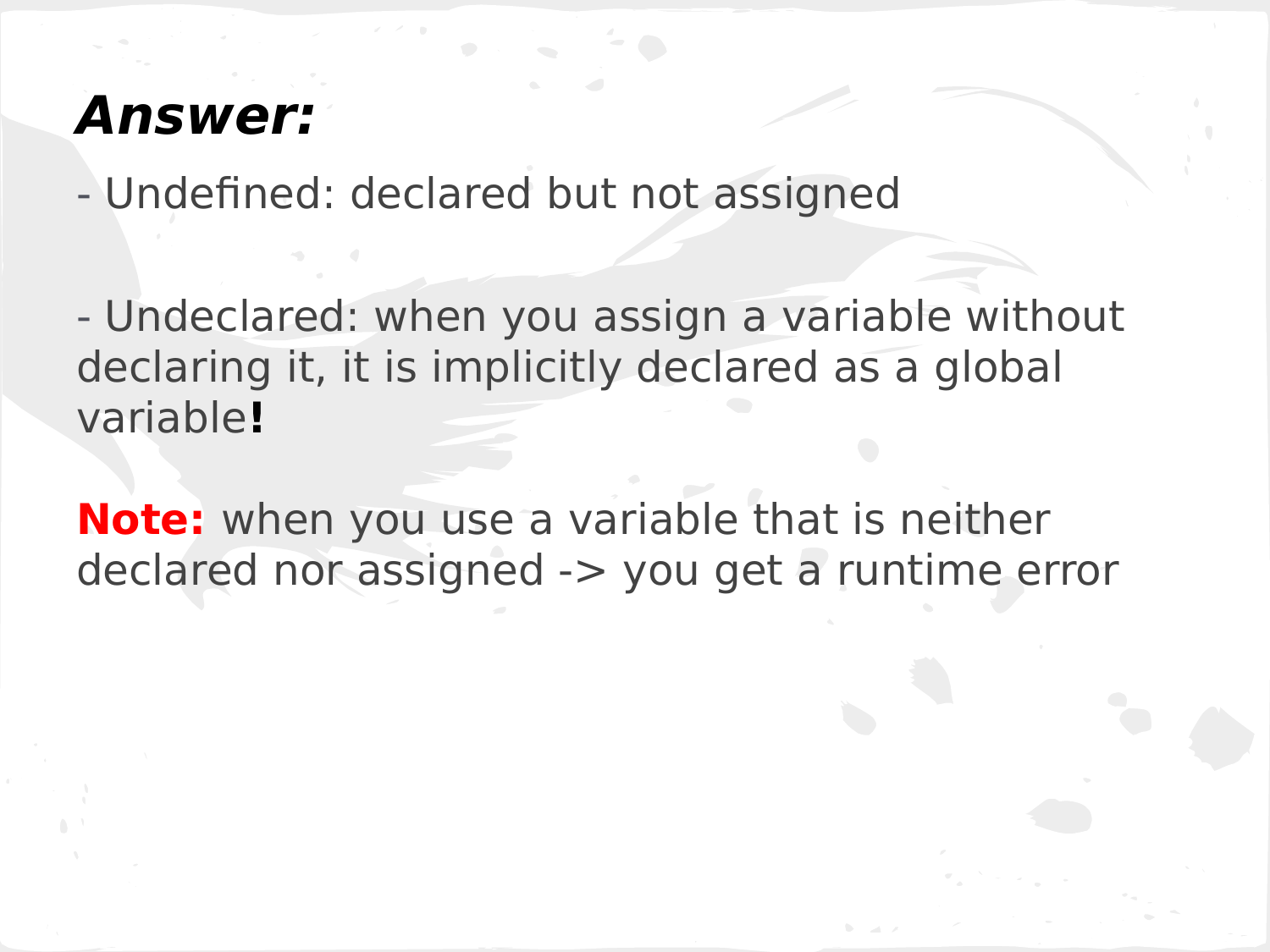

Answer:

- Undefined: declared but not assigned

- Undeclared: when you assign a variable without declaring it, it is implicitly declared as a global variable!

Note: when you use a variable that is neither declared nor assigned -> you get a runtime error